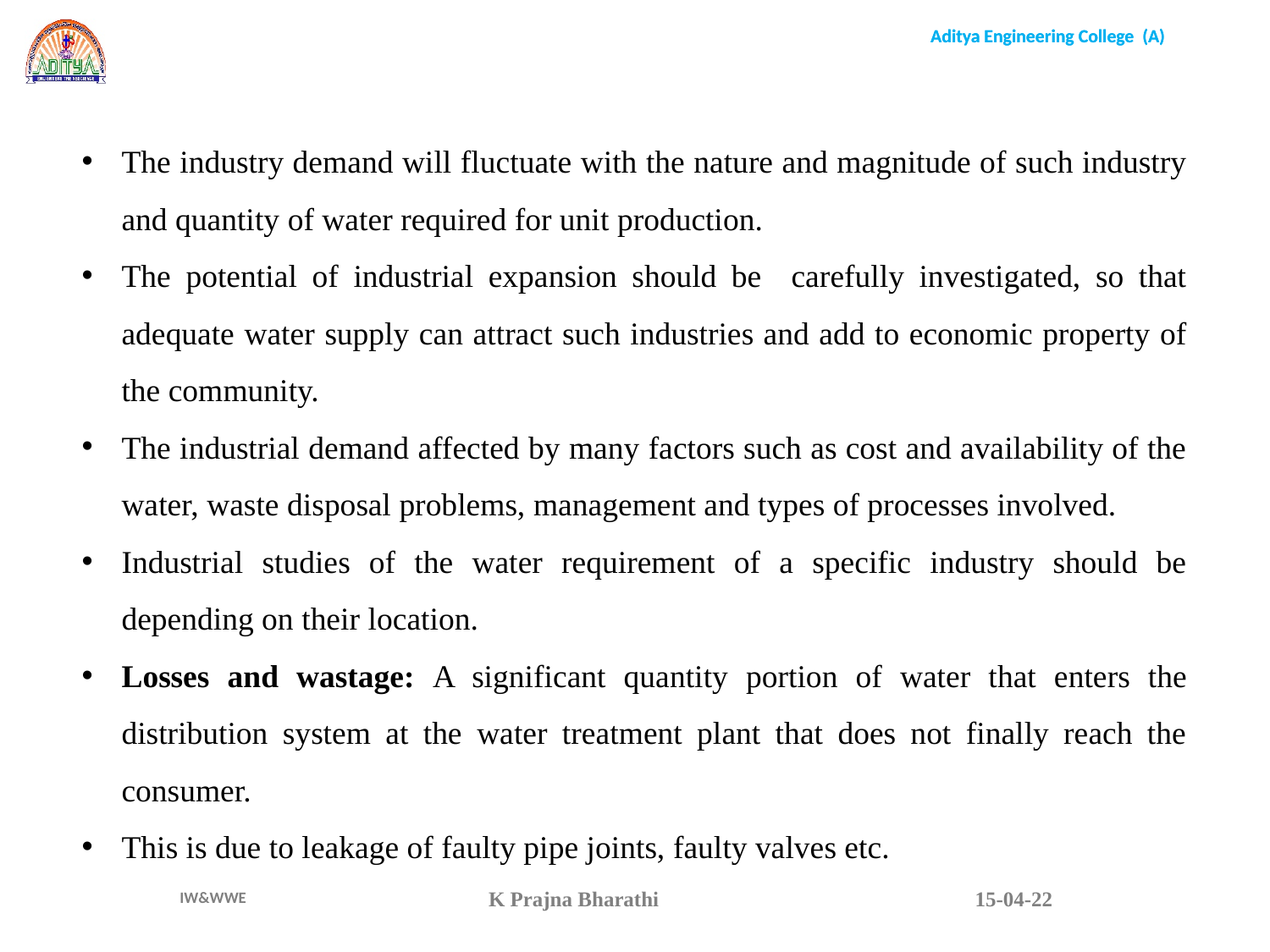

The industry demand will fluctuate with the nature and magnitude of such industry and quantity of water required for unit production.
The potential of industrial expansion should be  carefully investigated, so that adequate water supply can attract such industries and add to economic property of the community.
The industrial demand affected by many factors such as cost and availability of the water, waste disposal problems, management and types of processes involved.
Industrial studies of the water requirement of a specific industry should be depending on their location.
Losses and wastage: A significant quantity portion of water that enters the distribution system at the water treatment plant that does not finally reach the consumer.
This is due to leakage of faulty pipe joints, faulty valves etc.

K Prajna Bharathi
15-04-22